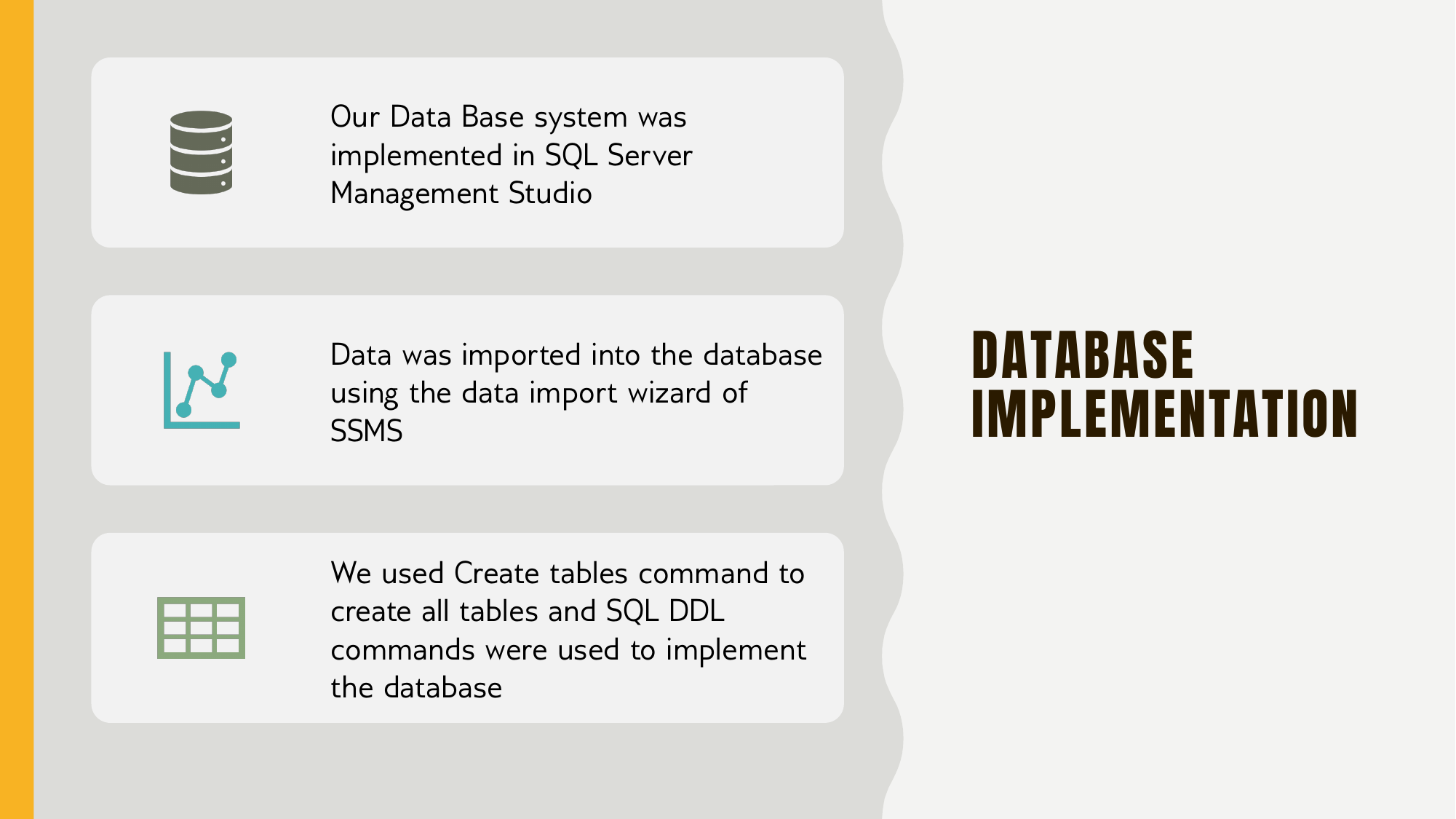

Our Data Base system was implemented in SQL Server Management Studio
Data was imported into the database using the data import wizard of SSMS
We used Create tables command to create all tables and SQL DDL commands were used to implement the database
Database implementation